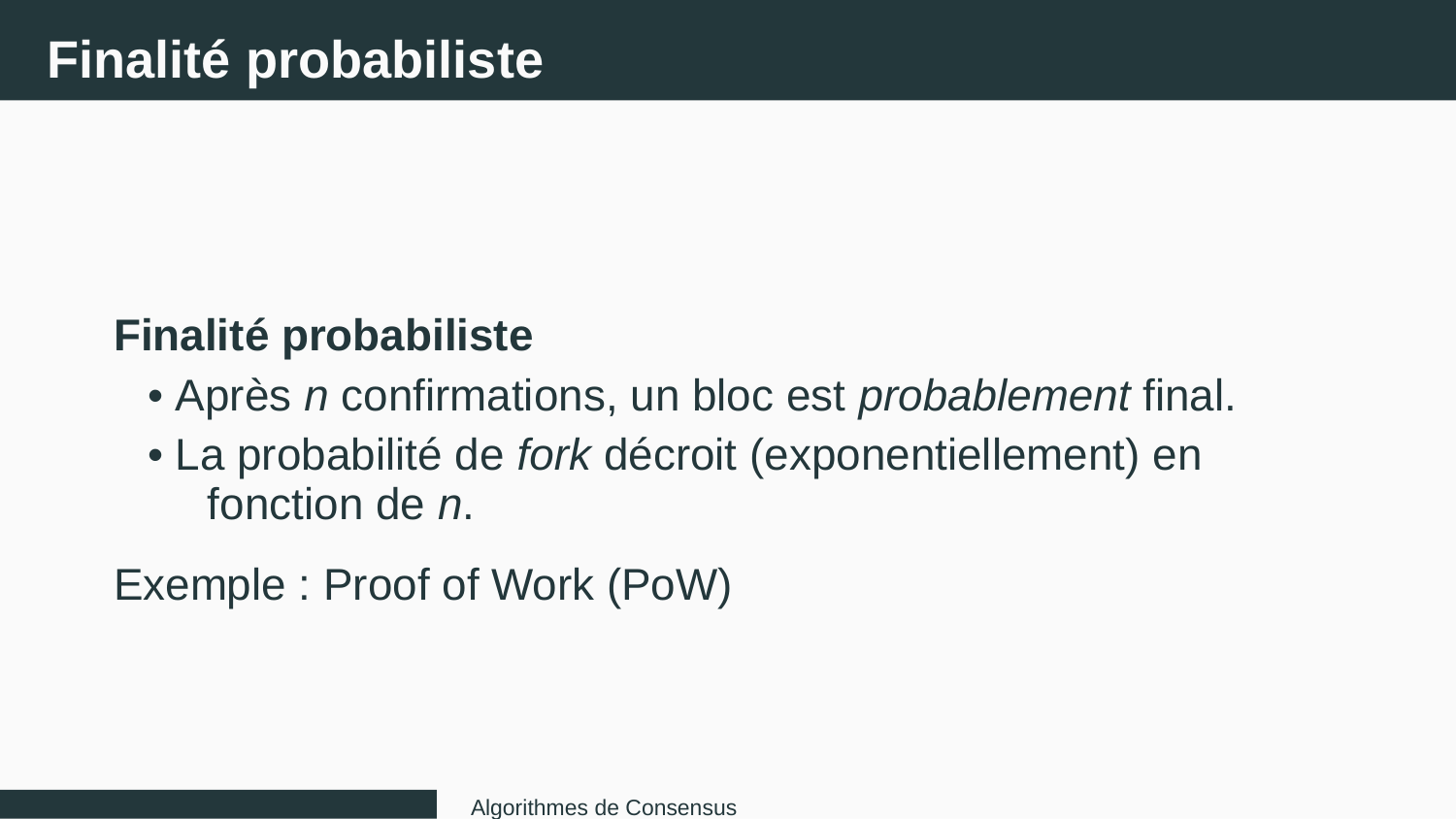

Finalité probabiliste
Finalité probabiliste
• Après n confirmations, un bloc est probablement final.
• La probabilité de fork décroit (exponentiellement) en
fonction de n.
Exemple : Proof of Work (PoW)

Algorithmes de Consensus